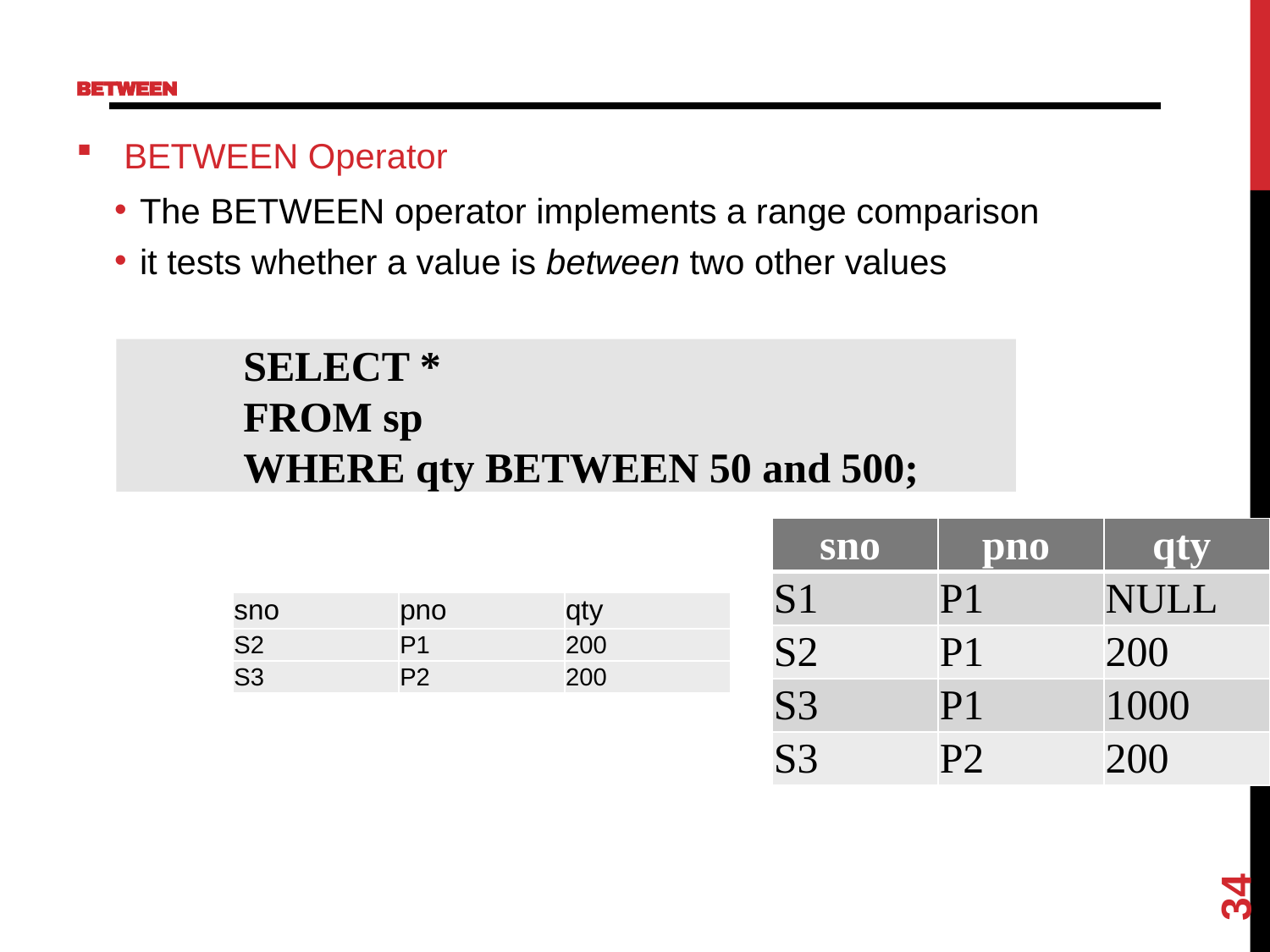

# BETWEEN
BETWEEN Operator
The BETWEEN operator implements a range comparison
it tests whether a value is between two other values

SELECT *
FROM sp
WHERE qty BETWEEN 50 and 500;
| sno | pno | qty |
| --- | --- | --- |
| S1 | P1 | NULL |
| S2 | P1 | 200 |
| S3 | P1 | 1000 |
| S3 | P2 | 200 |
| sno | pno | qty |
| --- | --- | --- |
| S2 | P1 | 200 |
| S3 | P2 | 200 |
34